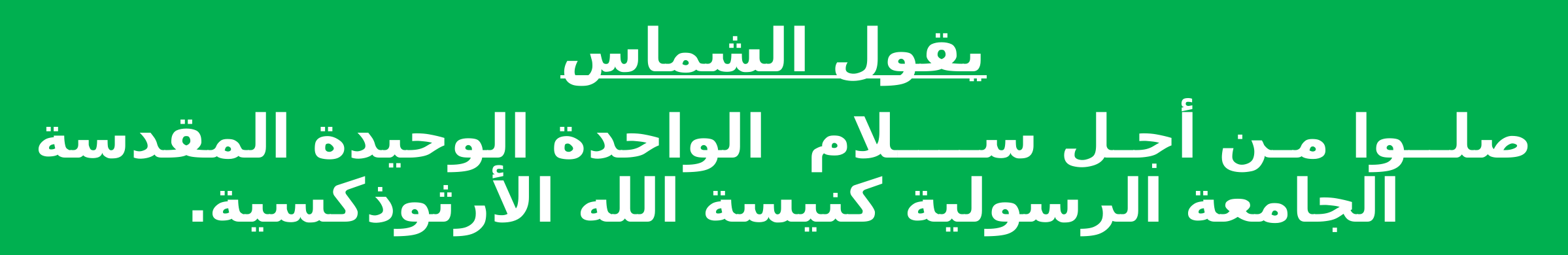

يقول الشماس
صلــوا مـن أجـل ســــلام  الواحدة الوحيدة المقدسة الجامعة الرسولية كنيسة الله الأرثوذكسية.